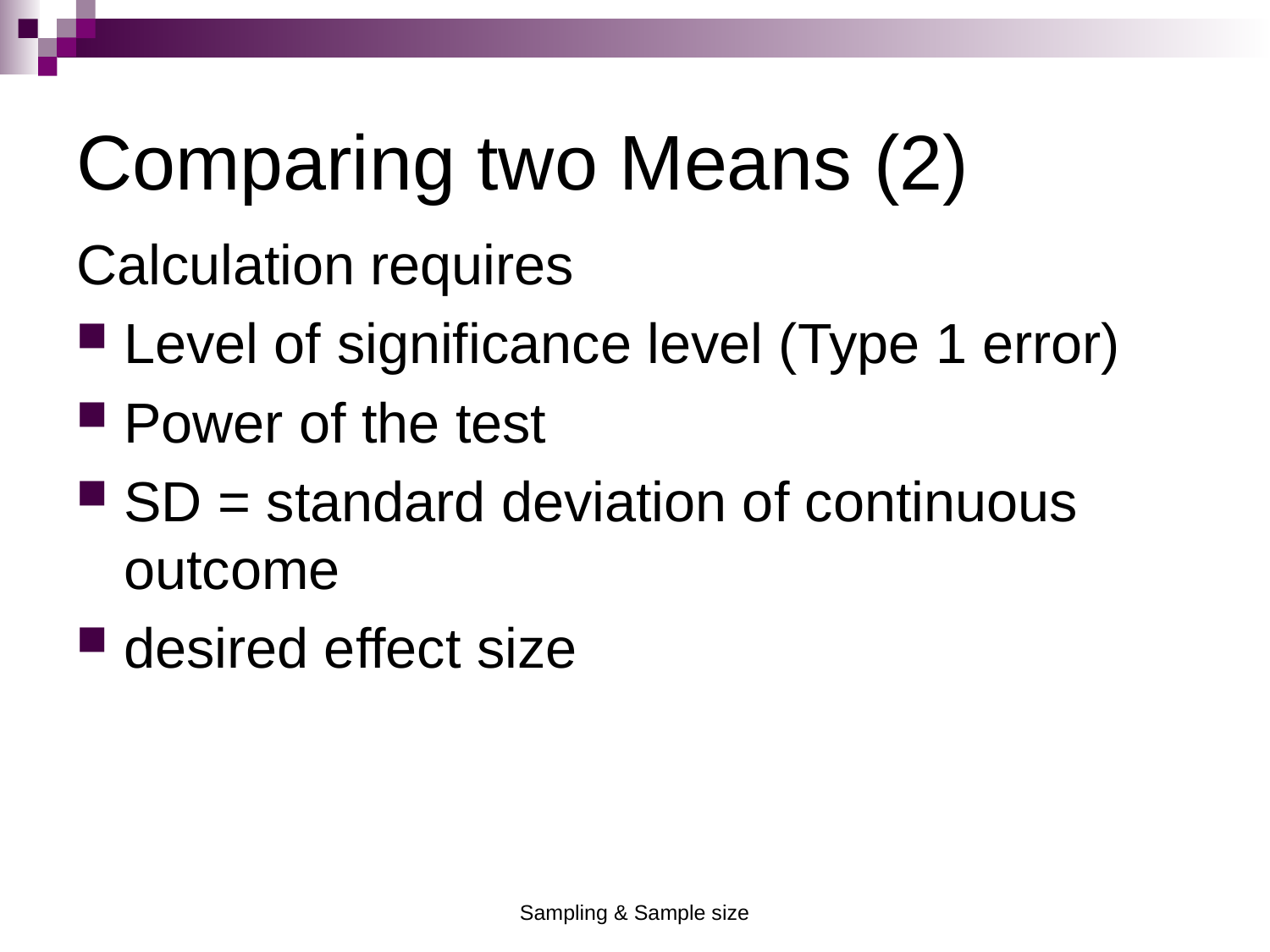

Comparing two Means (2)

Calculation requires
Level of significance level (Type 1 error)
Power of the test
SD = standard deviation of continuous outcome
desired effect size
Sampling & Sample size